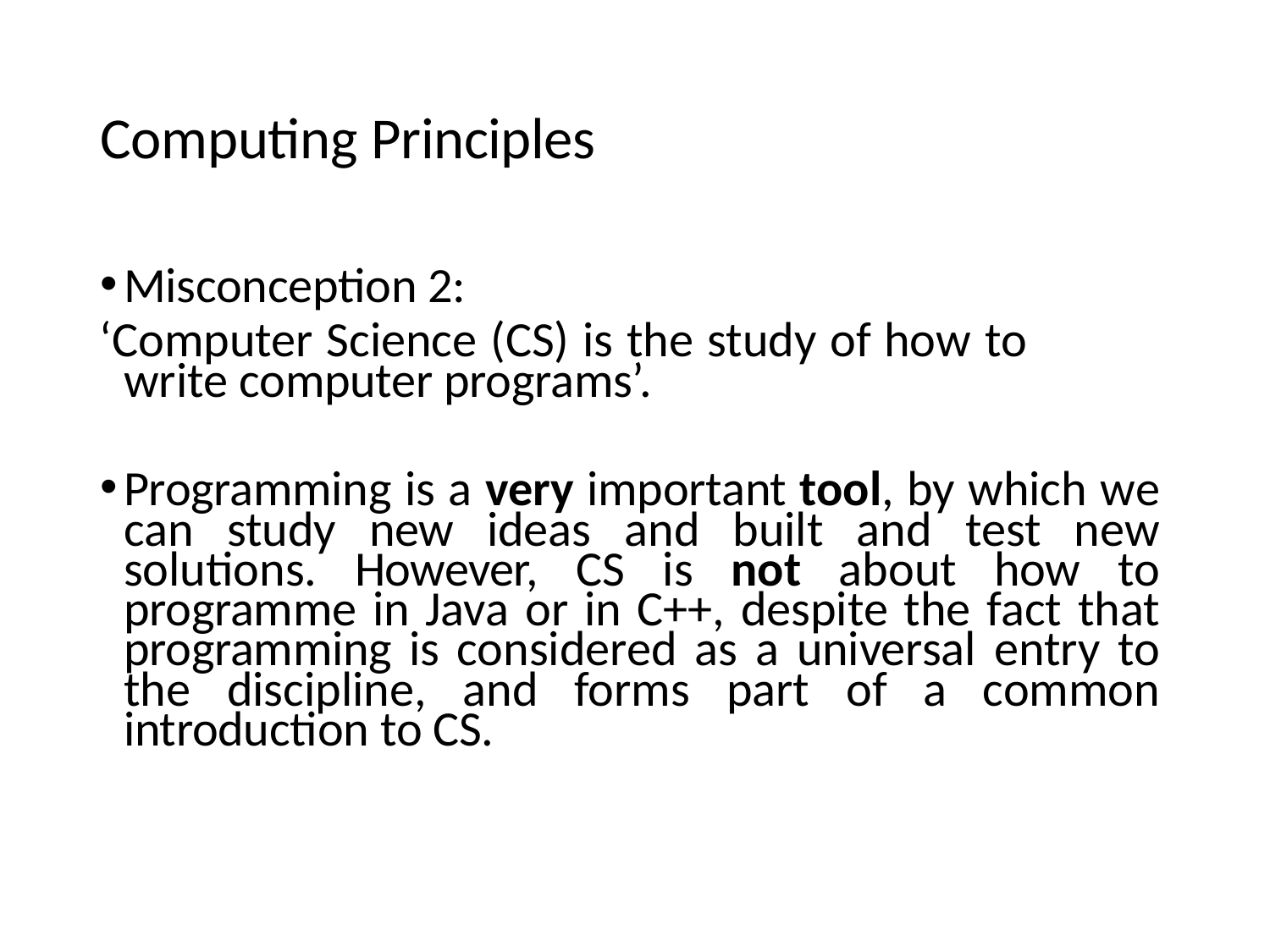

# Computing Principles
Misconception 2:
‘Computer Science (CS) is the study of how to write computer programs’.

Programming is a very important tool, by which we can study new ideas and built and test new solutions. However, CS is not about how to programme in Java or in C++, despite the fact that programming is considered as a universal entry to the discipline, and forms part of a common introduction to CS.